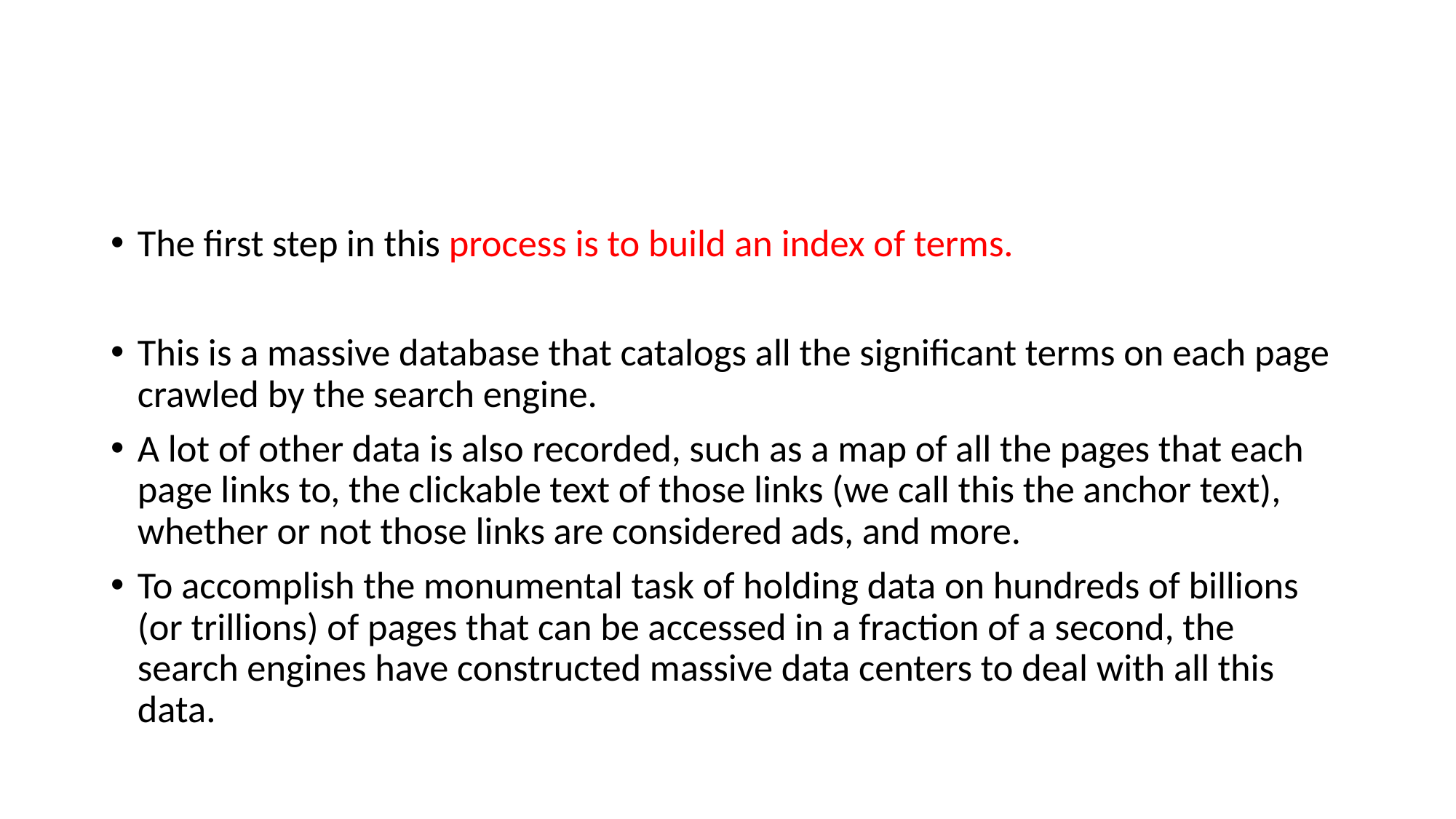

#
The first step in this process is to build an index of terms.

This is a massive database that catalogs all the significant terms on each page crawled by the search engine.
A lot of other data is also recorded, such as a map of all the pages that each page links to, the clickable text of those links (we call this the anchor text), whether or not those links are considered ads, and more.
To accomplish the monumental task of holding data on hundreds of billions (or trillions) of pages that can be accessed in a fraction of a second, the search engines have constructed massive data centers to deal with all this data.